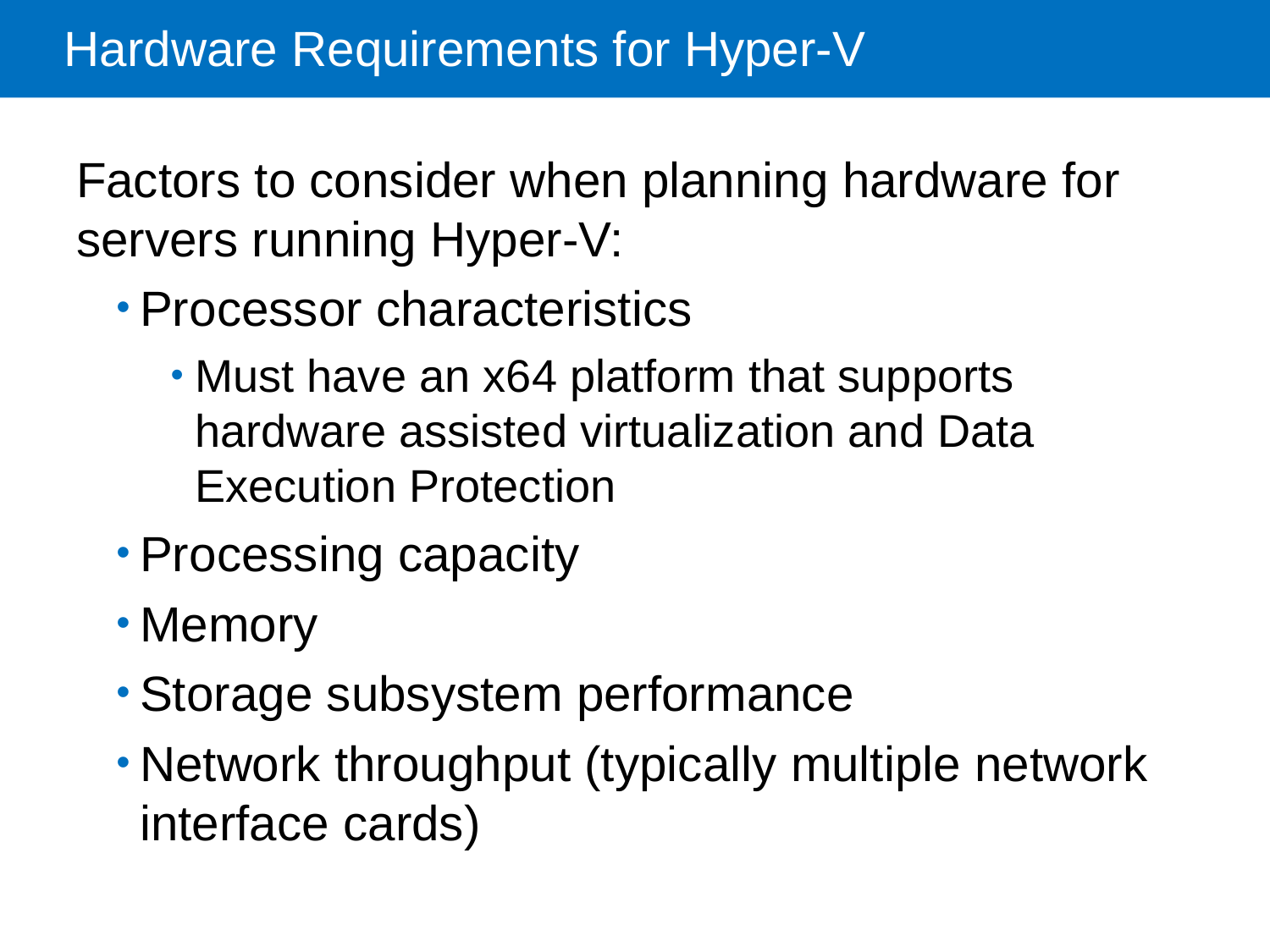

# Hardware Requirements for Hyper-V
Factors to consider when planning hardware for servers running Hyper-V:
Processor characteristics
Must have an x64 platform that supports hardware assisted virtualization and Data Execution Protection
Processing capacity
Memory
Storage subsystem performance
Network throughput (typically multiple network interface cards)